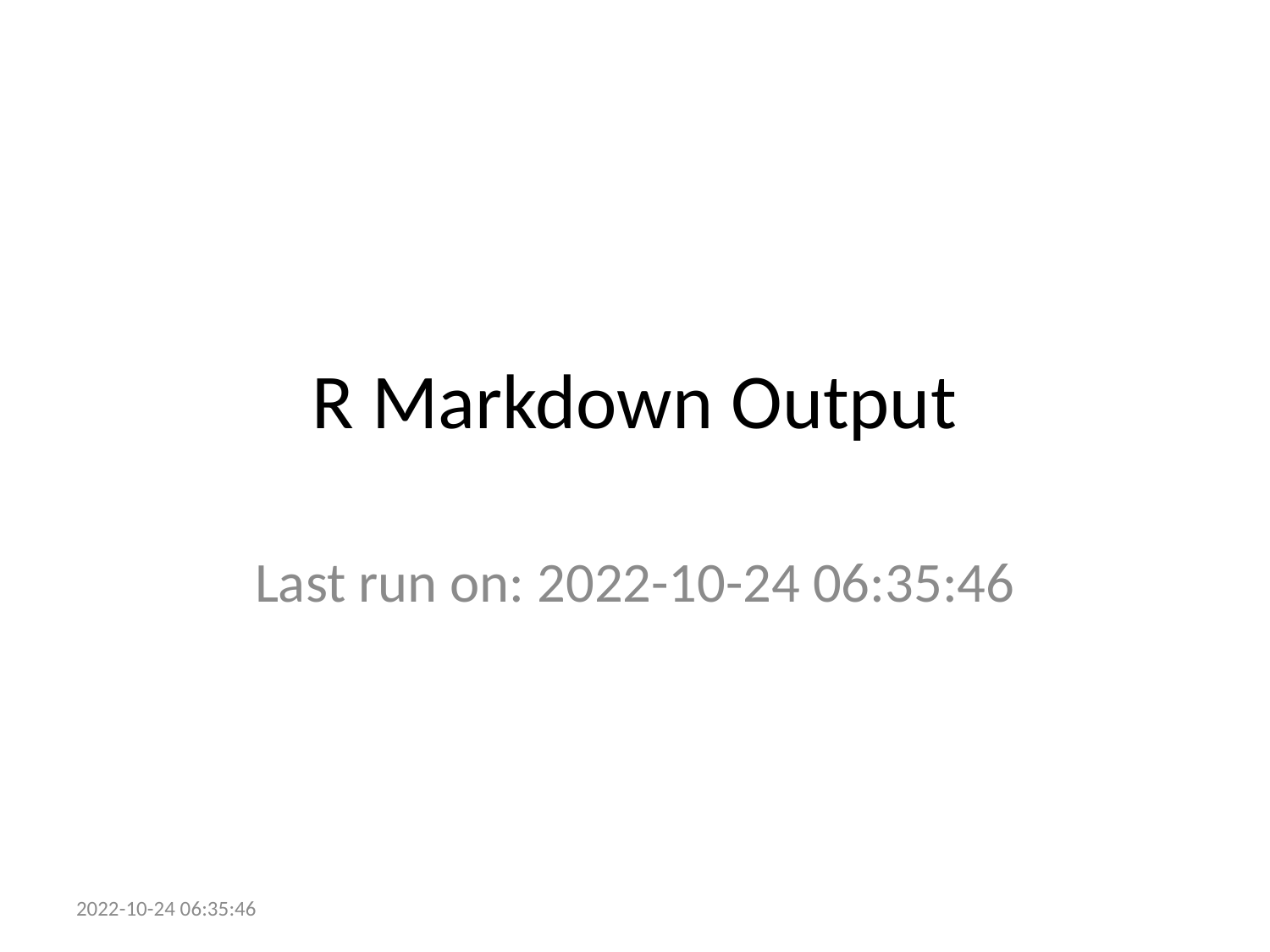

# R Markdown Output
Last run on: 2022-10-24 06:35:46
2022-10-24 06:35:46